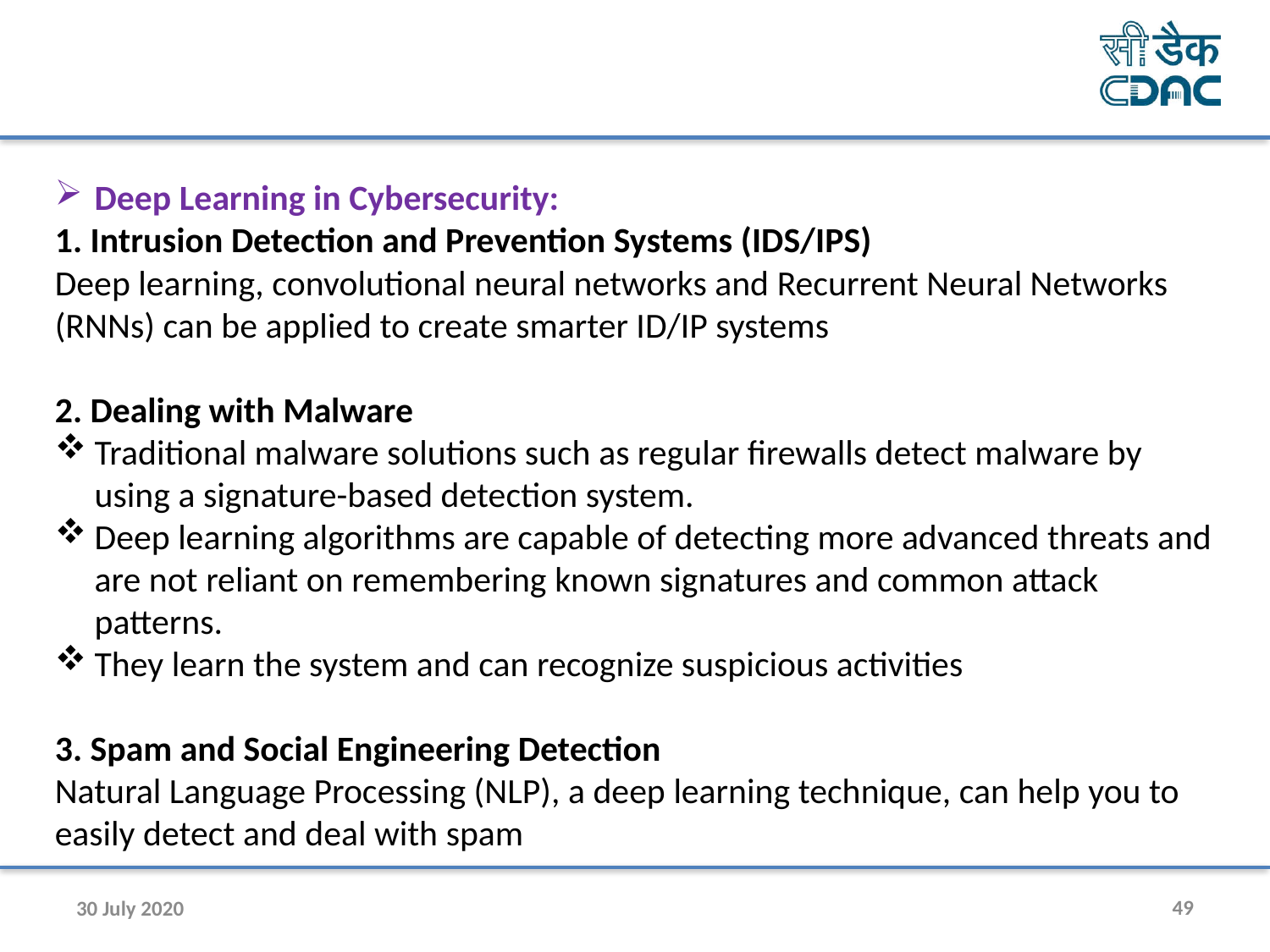

Deep Learning in Cybersecurity:
1. Intrusion Detection and Prevention Systems (IDS/IPS)
Deep learning, convolutional neural networks and Recurrent Neural Networks (RNNs) can be applied to create smarter ID/IP systems

2. Dealing with Malware
Traditional malware solutions such as regular firewalls detect malware by using a signature-based detection system.
Deep learning algorithms are capable of detecting more advanced threats and are not reliant on remembering known signatures and common attack patterns.
They learn the system and can recognize suspicious activities

3. Spam and Social Engineering Detection
Natural Language Processing (NLP), a deep learning technique, can help you to easily detect and deal with spam
30 July 2020
49